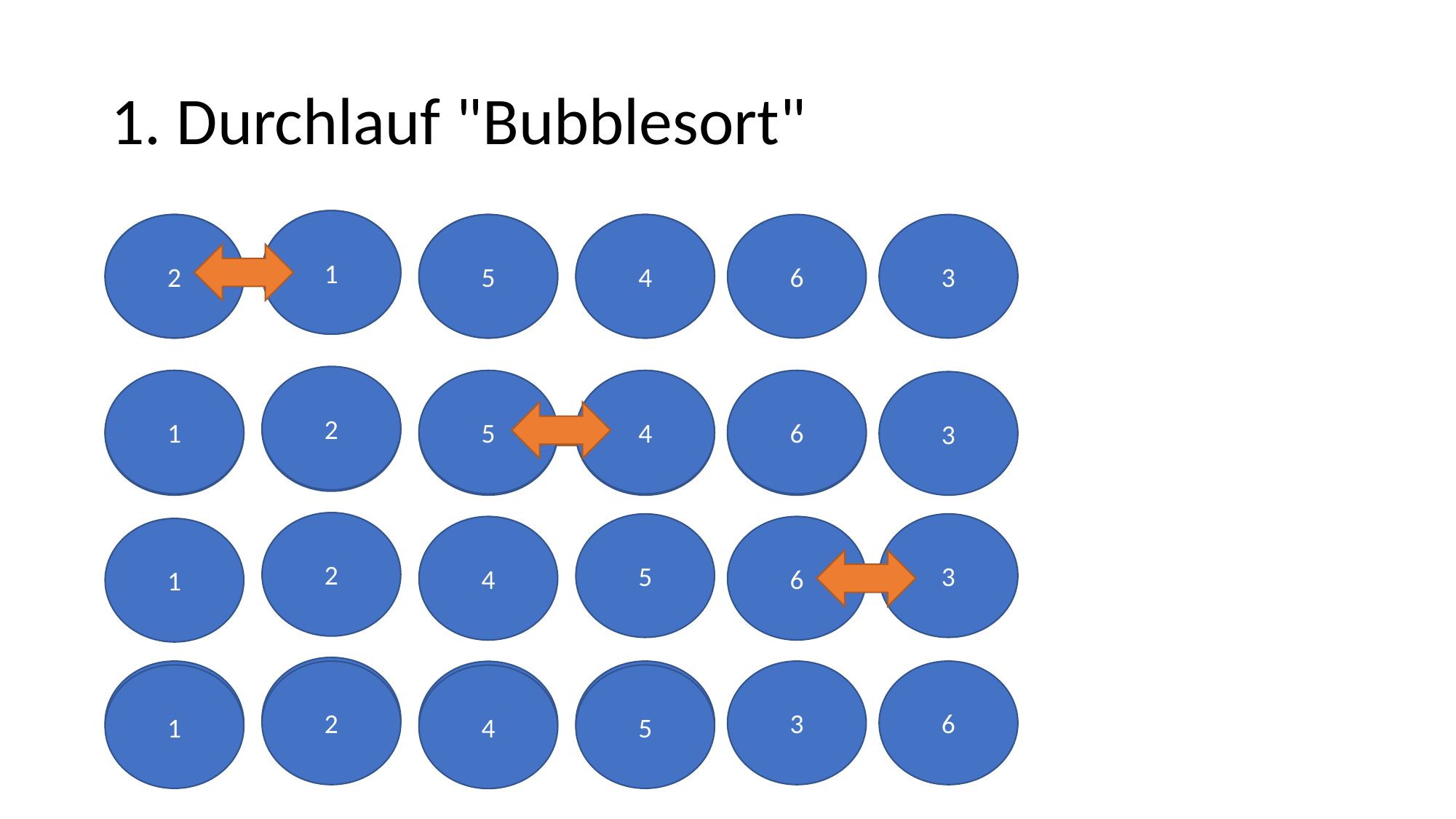

# 1. Durchlauf "Bubblesort"
1
2
5
4
6
3

2
15
22
4
2
1
5
4
6
3

2
1
5
4
6

2
5
3
4
6
1

2
1
2
3
6
1
5
4
5
4